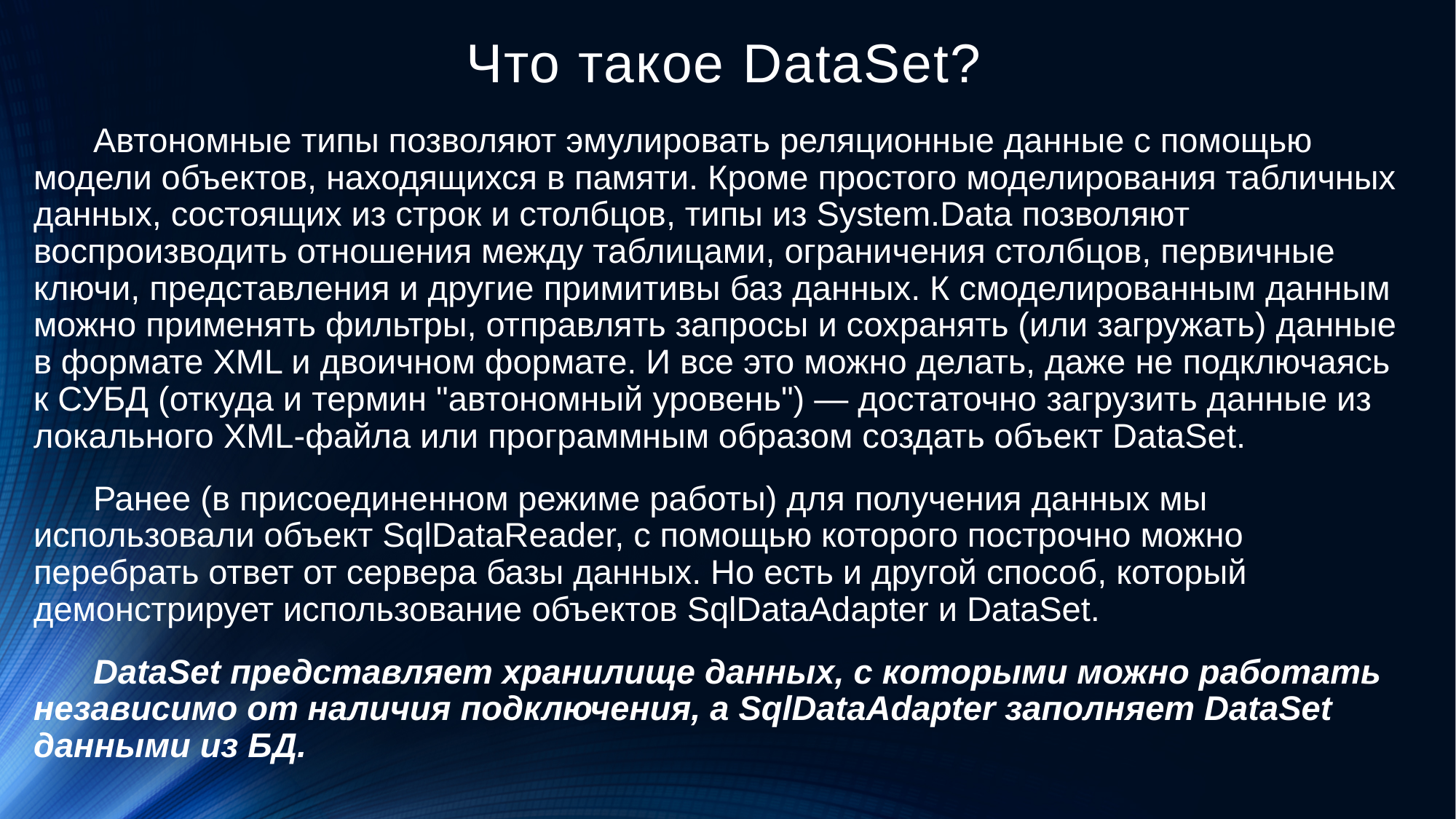

# Что такое DataSet?
Автономные типы позволяют эмулировать реляционные данные с помощью модели объектов, находящихся в памяти. Кроме простого моделирования табличных данных, состоящих из строк и столбцов, типы из System.Data позволяют воспроизводить отношения между таблицами, ограничения столбцов, первичные ключи, представления и другие примитивы баз данных. К смоделированным данным можно применять фильтры, отправлять запросы и сохранять (или загружать) данные в формате XML и двоичном формате. И все это можно делать, даже не подключаясь к СУБД (откуда и термин "автономный уровень") — достаточно загрузить данные из локального XML-файла или программным образом создать объект DataSet.
Ранее (в присоединенном режиме работы) для получения данных мы использовали объект SqlDataReader, с помощью которого построчно можно перебрать ответ от сервера базы данных. Но есть и другой способ, который демонстрирует использование объектов SqlDataAdapter и DataSet.
DataSet представляет хранилище данных, с которыми можно работать независимо от наличия подключения, а SqlDataAdapter заполняет DataSet данными из БД.